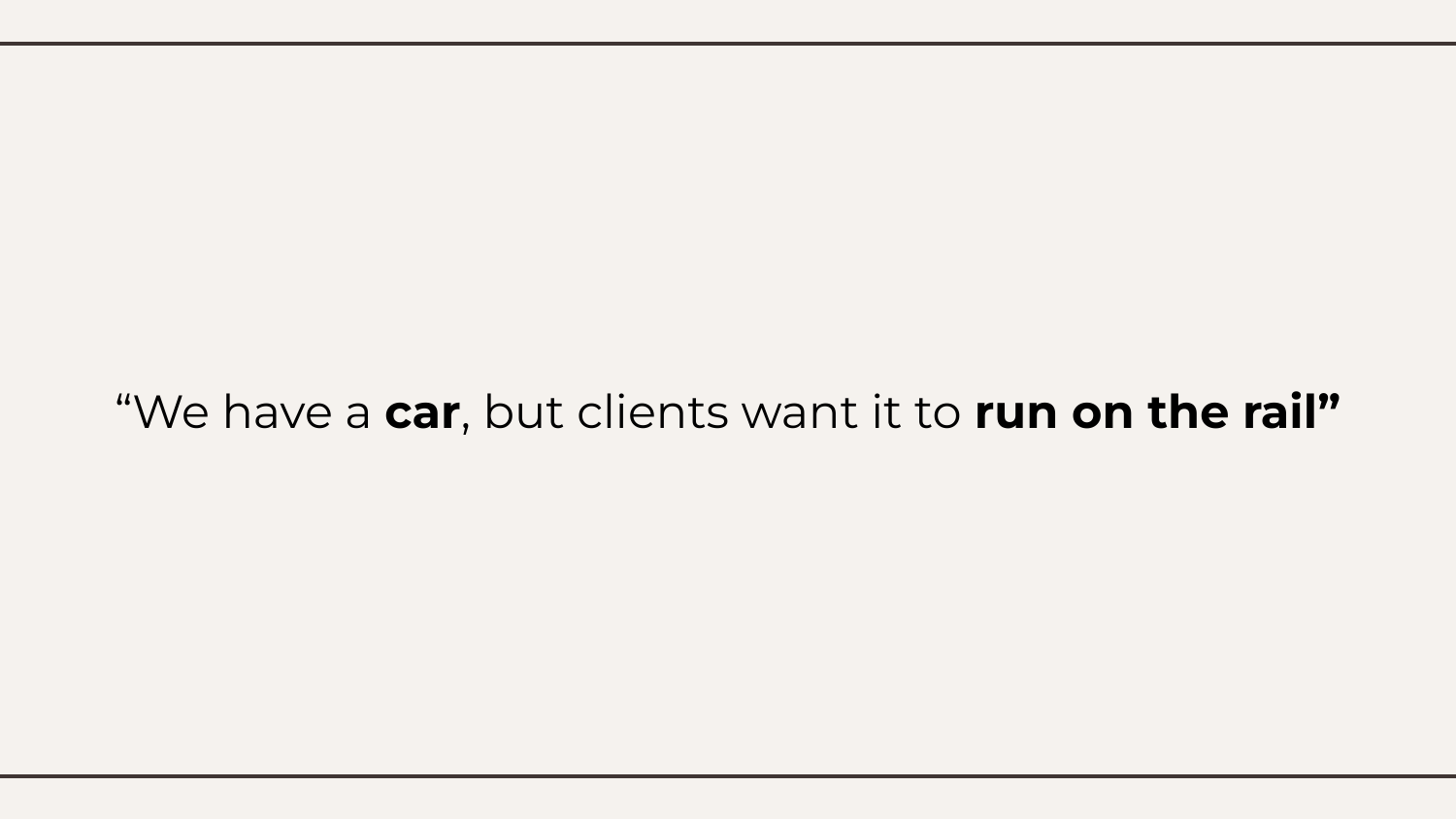

“We have a car, but clients want it to run on the rail”